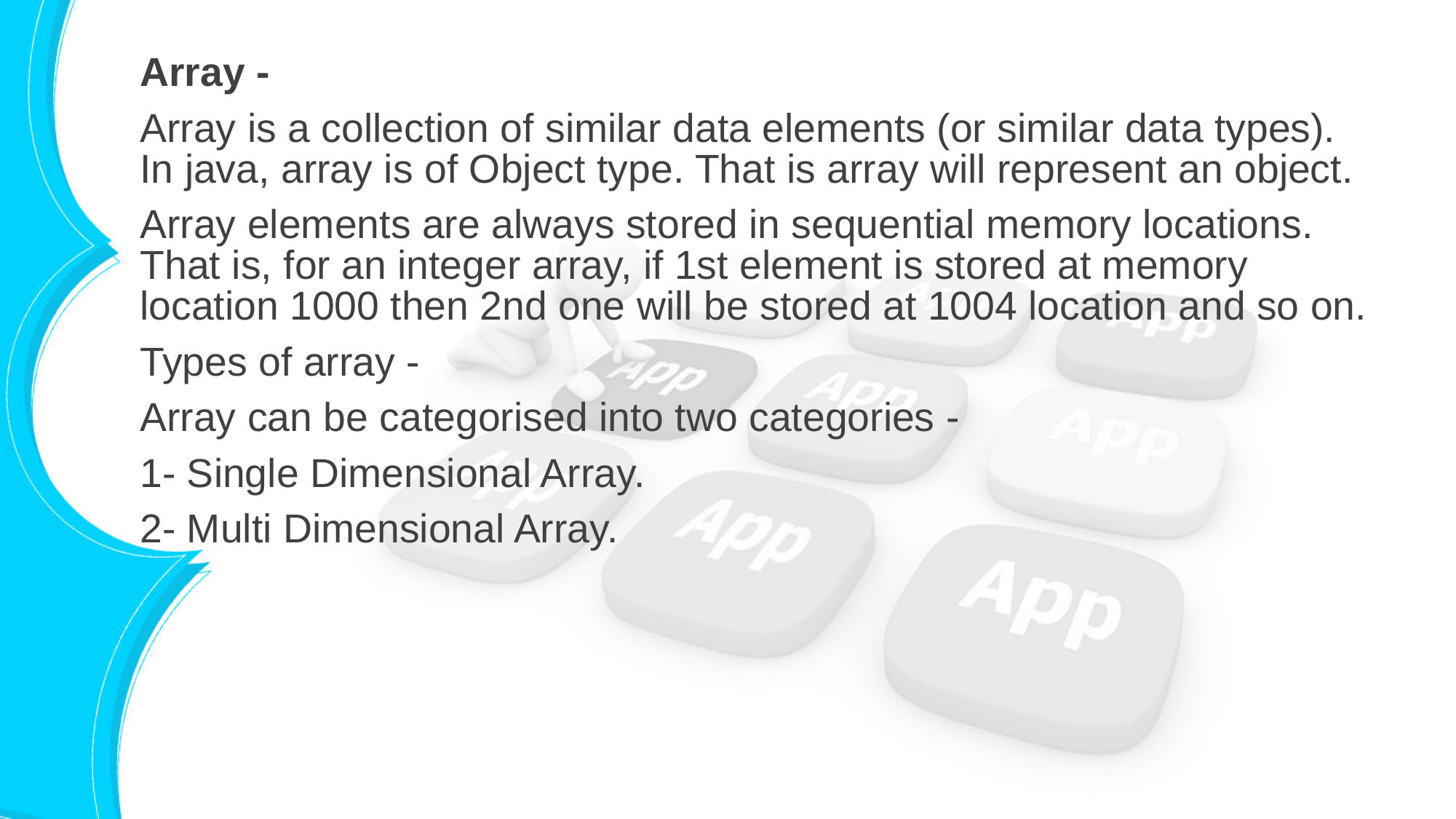

Array -
Array is a collection of similar data elements (or similar data types). In java, array is of Object type. That is array will represent an object.
Array elements are always stored in sequential memory locations. That is, for an integer array, if 1st element is stored at memory location 1000 then 2nd one will be stored at 1004 location and so on.
Types of array -
Array can be categorised into two categories -
1- Single Dimensional Array.
2- Multi Dimensional Array.